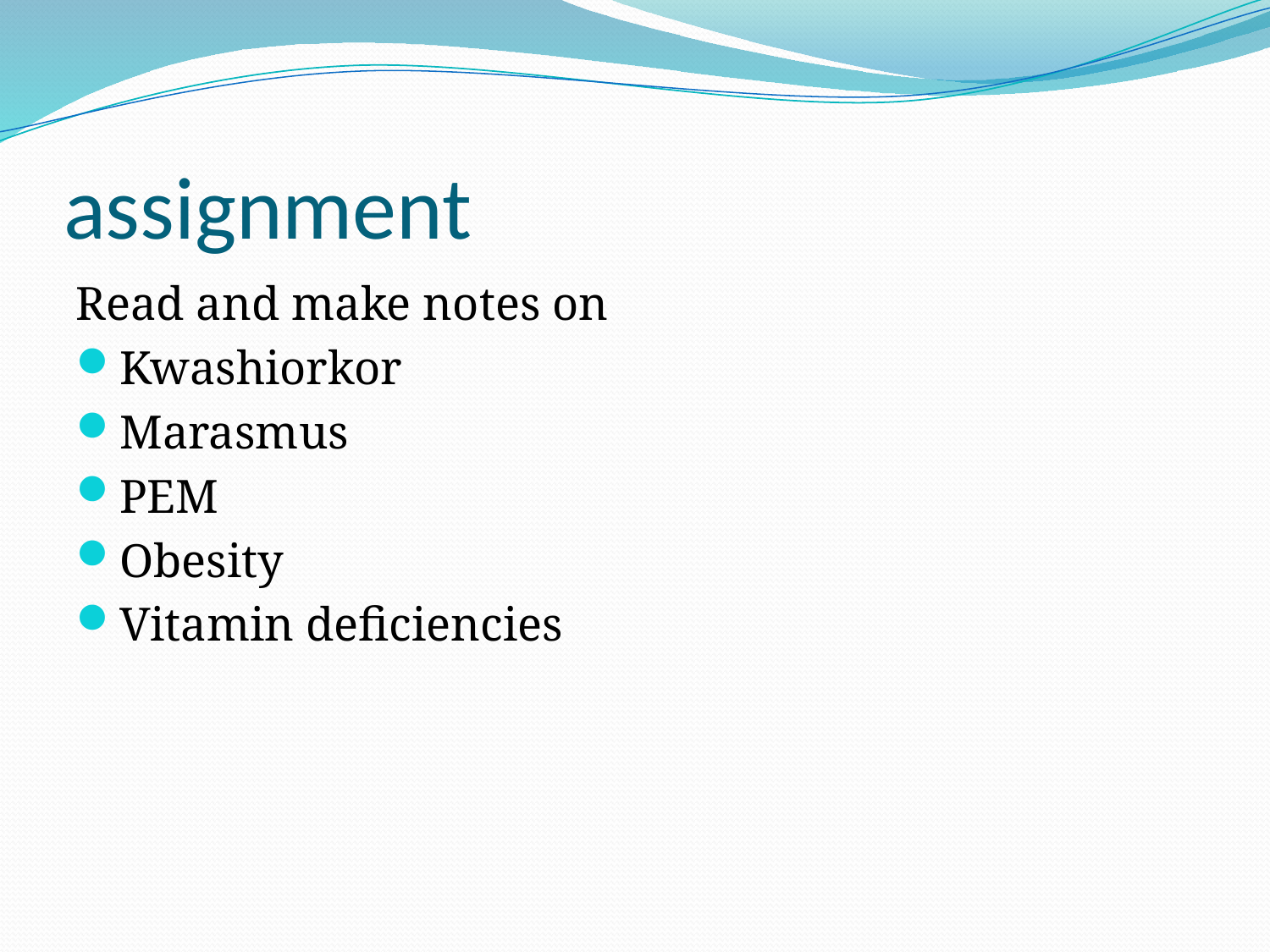

# assignment
Read and make notes on
Kwashiorkor
Marasmus
PEM
Obesity
Vitamin deficiencies